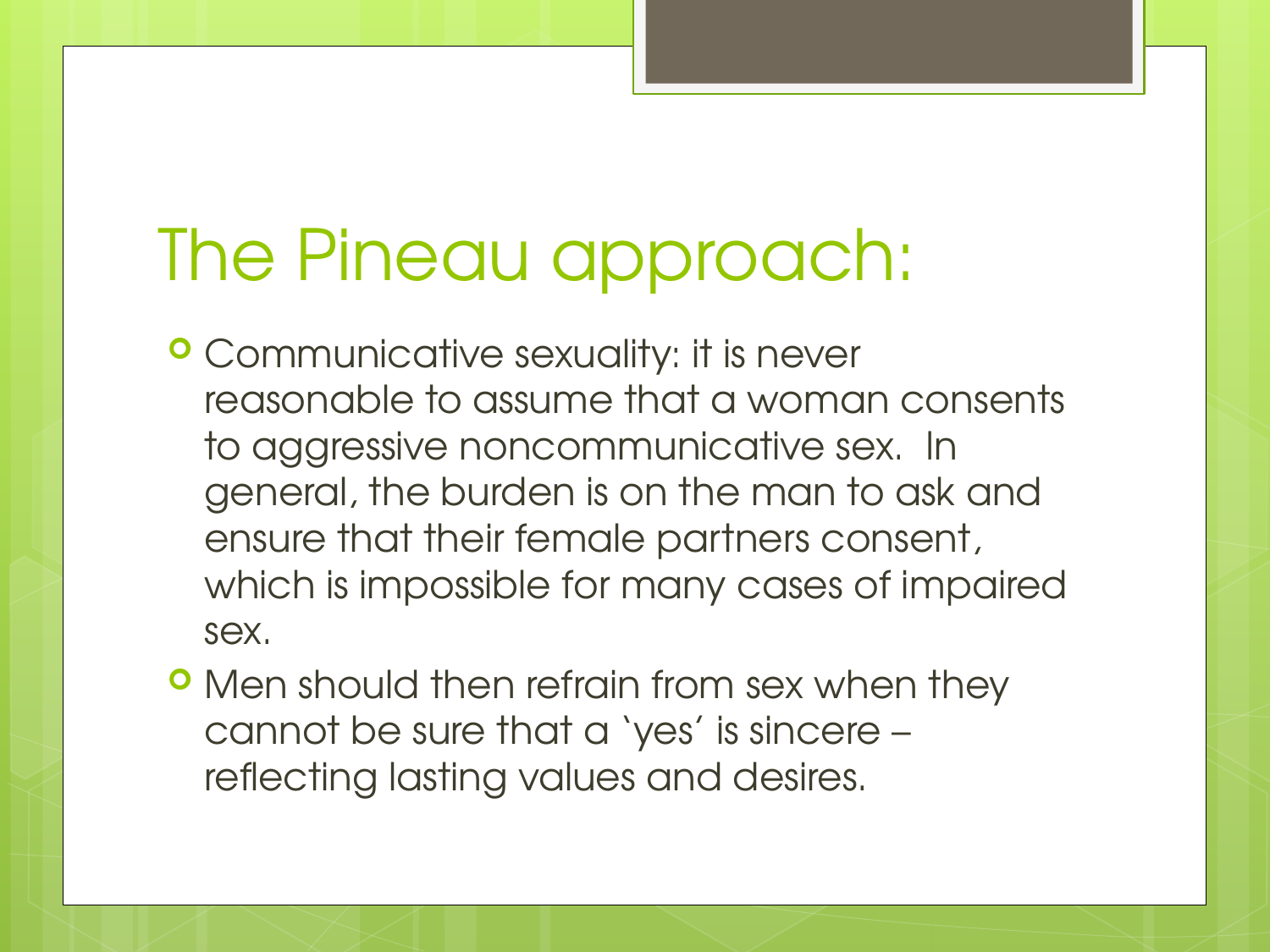

# The Pineau approach:
Communicative sexuality: it is never reasonable to assume that a woman consents to aggressive noncommunicative sex.  In general, the burden is on the man to ask and ensure that their female partners consent, which is impossible for many cases of impaired sex.
Men should then refrain from sex when they cannot be sure that a ‘yes’ is sincere – reflecting lasting values and desires.